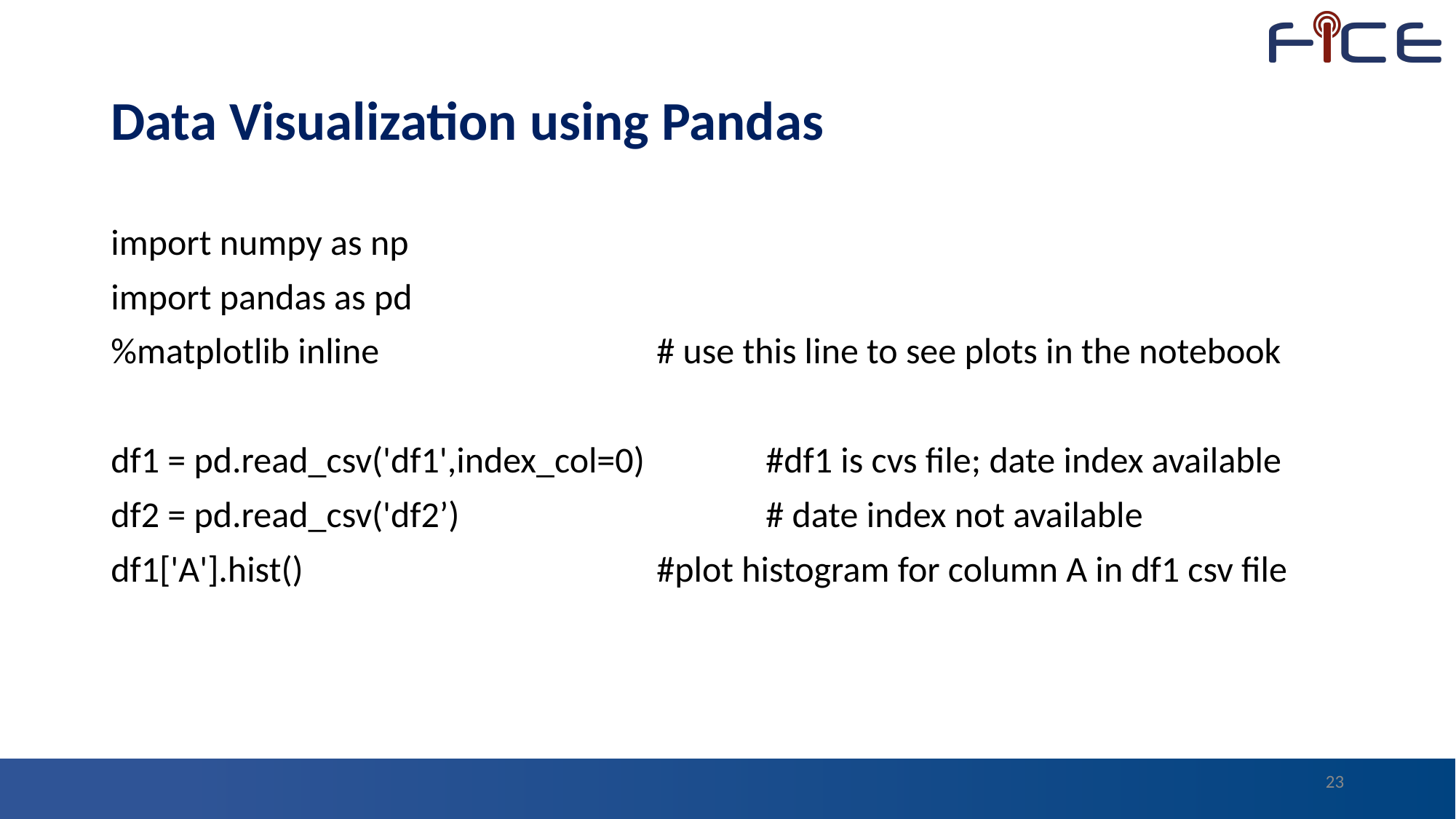

# Data Visualization using Pandas
import numpy as np
import pandas as pd
%matplotlib inline               		# use this line to see plots in the notebook

df1 = pd.read_csv('df1',index_col=0)  	#df1 is cvs file; date index available
df2 = pd.read_csv('df2’)     			# date index not available
df1['A'].hist()	                   		#plot histogram for column A in df1 csv file

23